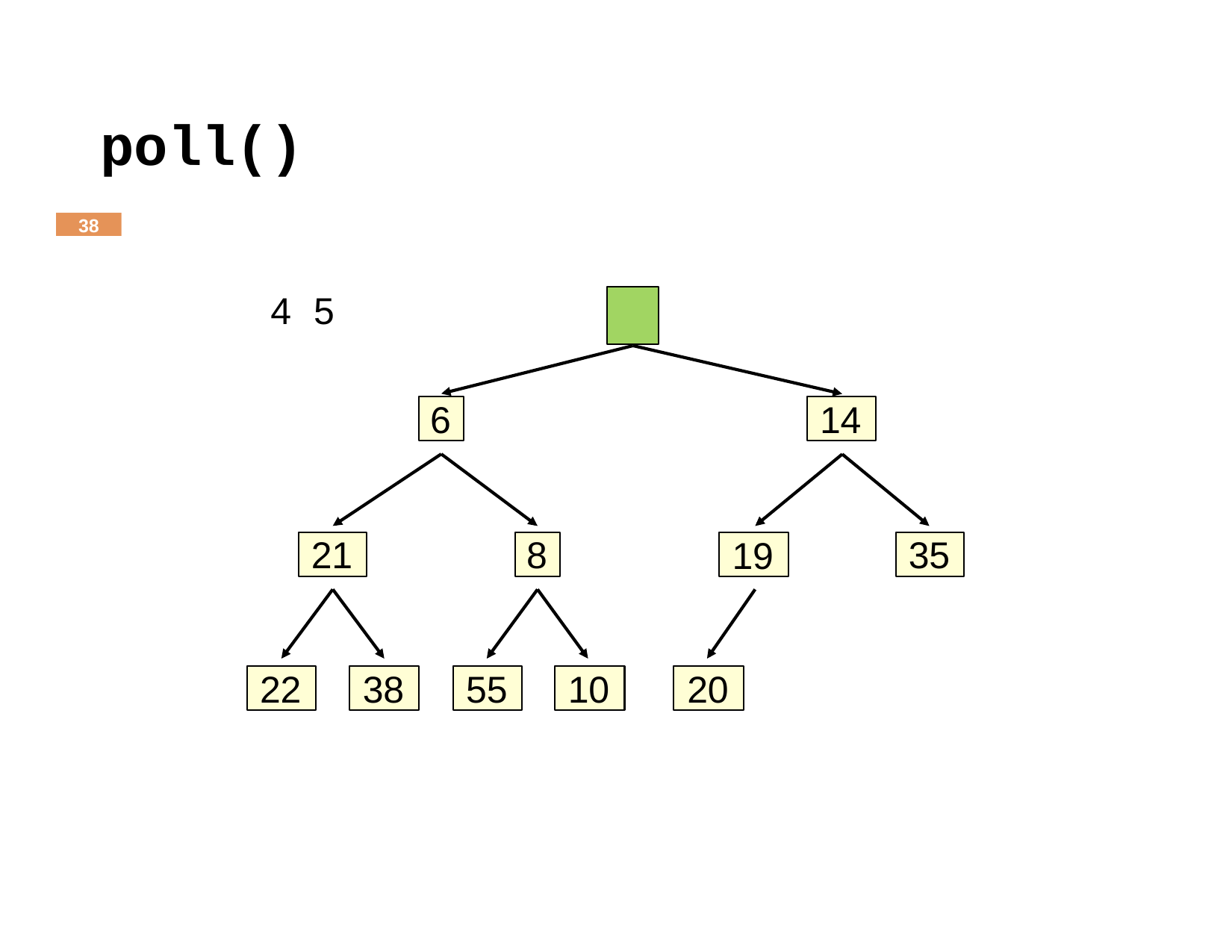

# poll()
38

4	5

6
14

21
8
35
19

22
38
55
10
20